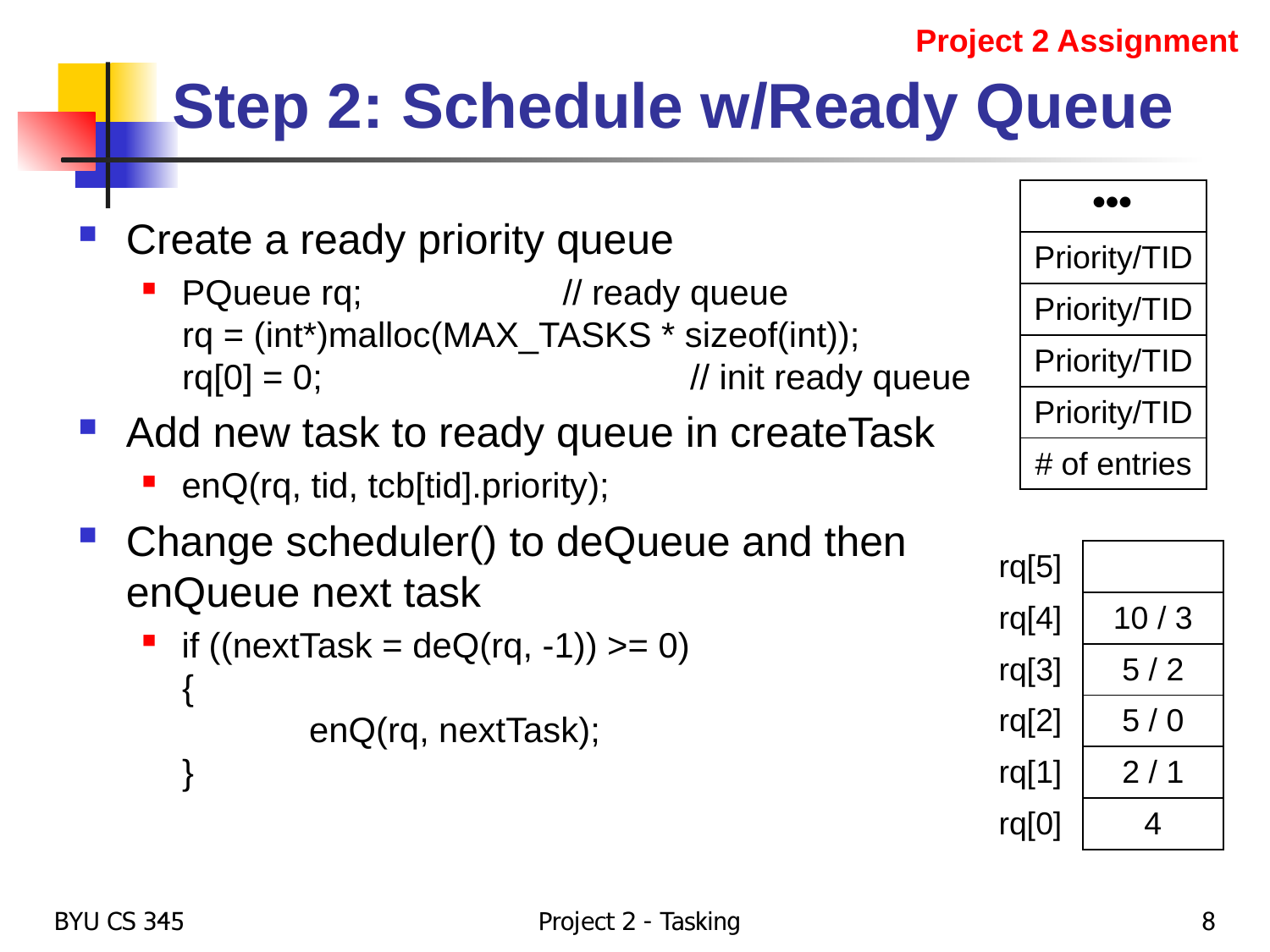

Project 2 Assignment
# Step 2: Schedule w/Ready Queue
| ••• |
| --- |
| Priority/TID |
| Priority/TID |
| Priority/TID |
| Priority/TID |
| # of entries |
Create a ready priority queue
PQueue rq;		// ready queue
	rq = (int*)malloc(MAX_TASKS * sizeof(int));
	rq[0] = 0;			// init ready queue
Add new task to ready queue in createTask
enQ(rq, tid, tcb[tid].priority);
Change scheduler() to deQueue and then enQueue next task
if ((nextTask = deQ(rq, -1)) >= 0)
	{
		enQ(rq, nextTask);
	}
| rq[5] |  |
| --- | --- |
| rq[4] | 10 / 3 |
| rq[3] | 5 / 2 |
| rq[2] | 5 / 0 |
| rq[1] | 2 / 1 |
| rq[0] | 4 |
BYU CS 345
Project 2 - Tasking
8